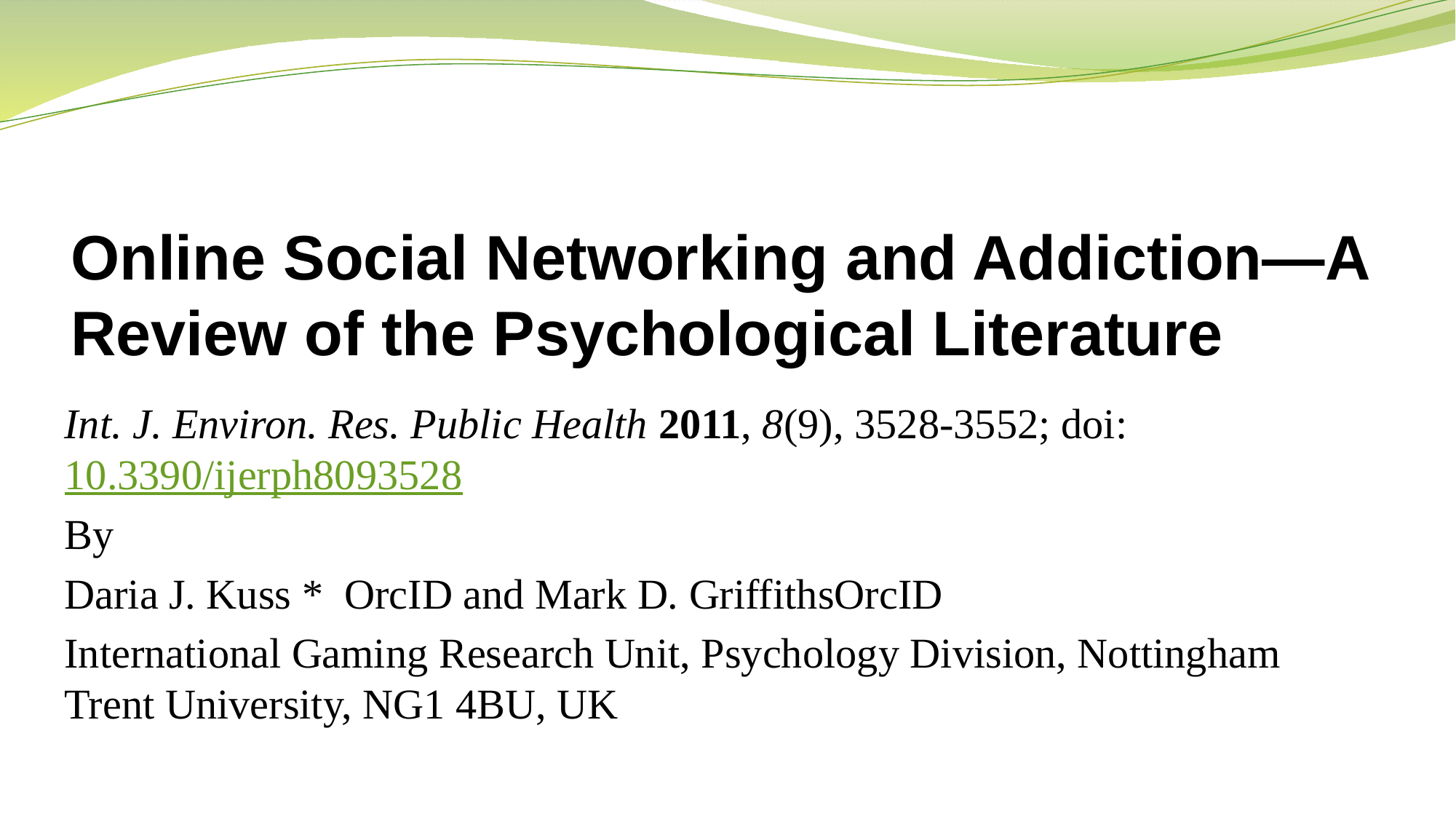

# Online Social Networking and Addiction—A Review of the Psychological Literature
Int. J. Environ. Res. Public Health 2011, 8(9), 3528-3552; doi:10.3390/ijerph8093528
By
Daria J. Kuss *  OrcID and Mark D. GriffithsOrcID
International Gaming Research Unit, Psychology Division, Nottingham Trent University, NG1 4BU, UK